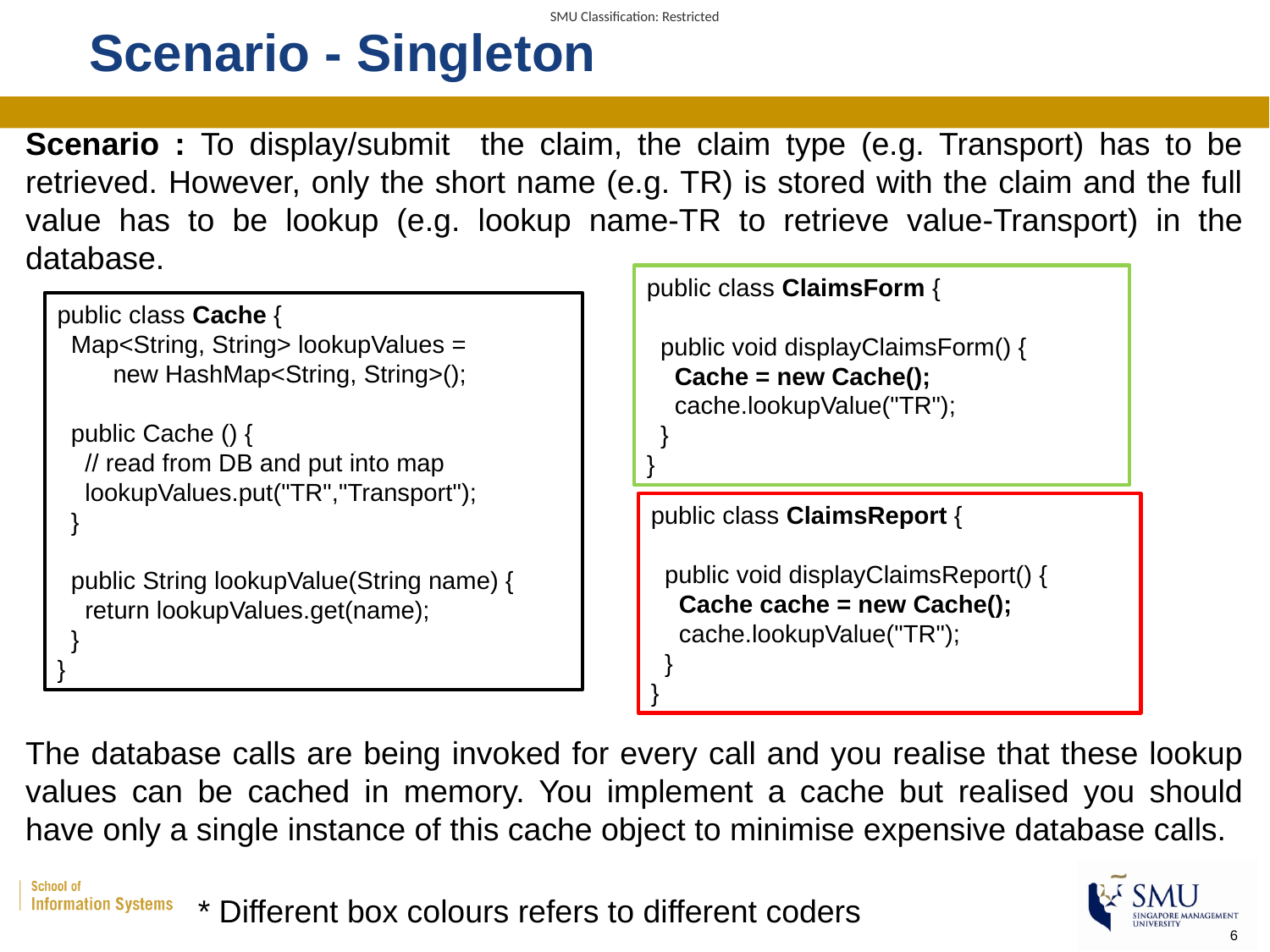

# Scenario - Singleton
Scenario : To display/submit  the claim, the claim type (e.g. Transport) has to be retrieved. However, only the short name (e.g. TR) is stored with the claim and the full value has to be lookup (e.g. lookup name-TR to retrieve value-Transport) in the database.

The database calls are being invoked for every call and you realise that these lookup values can be cached in memory. You implement a cache but realised you should have only a single instance of this cache object to minimise expensive database calls.

public class ClaimsForm {

  public void displayClaimsForm() {
    Cache = new Cache();
    cache.lookupValue("TR");
  }
}
public class Cache {
  Map<String, String> lookupValues =
        new HashMap<String, String>();

  public Cache () {
    // read from DB and put into map
    lookupValues.put("TR","Transport");
  }

  public String lookupValue(String name) {
    return lookupValues.get(name);
  }
}
public class ClaimsReport {

  public void displayClaimsReport() {
    Cache cache = new Cache();
    cache.lookupValue("TR");
  }
}
* Different box colours refers to different coders
6